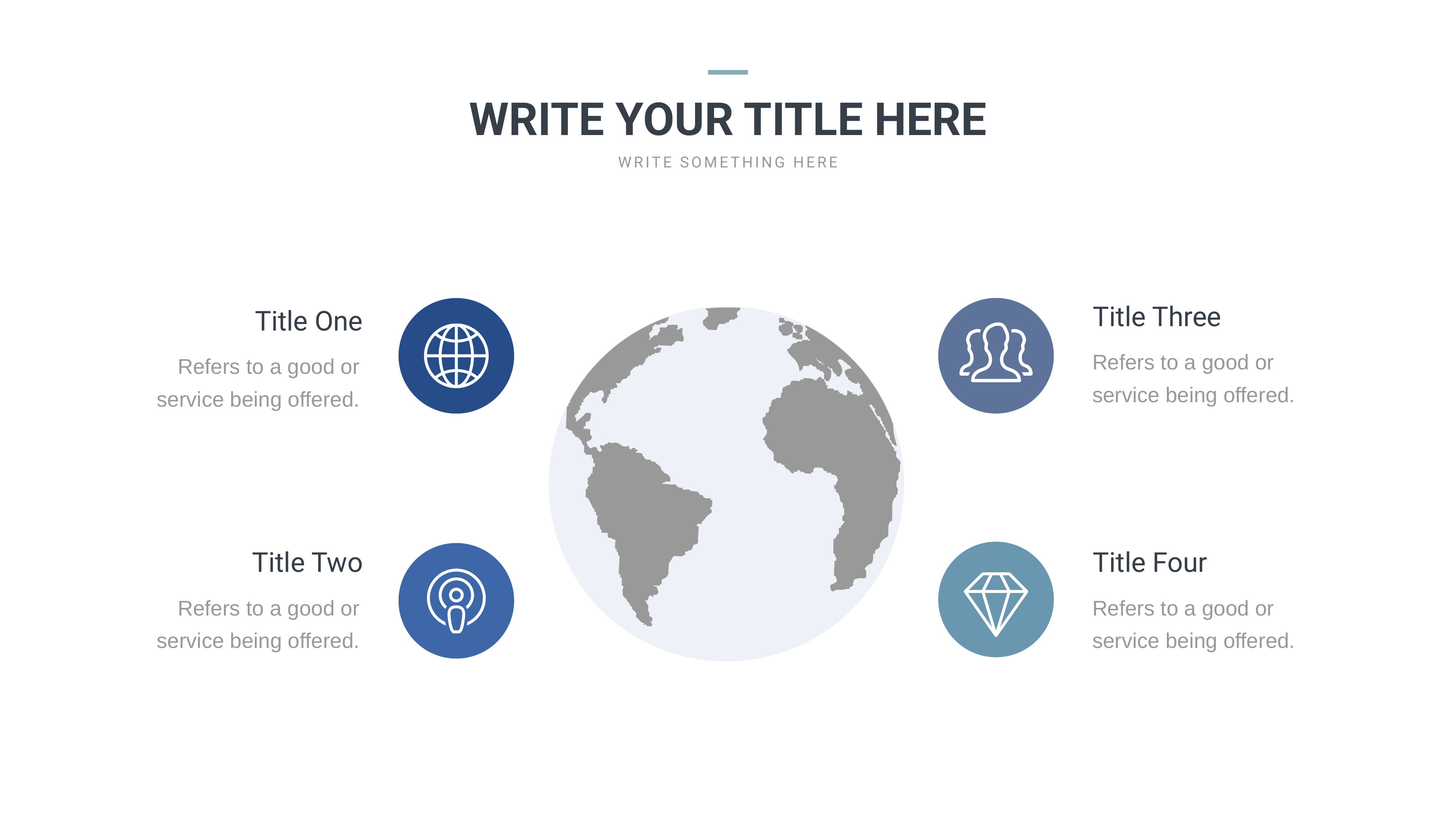

WRITE YOUR TITLE HERE
WRITE SOMETHING HERE
Title Three

Title One

Refers to a good or service being offered.
Refers to a good or service being offered.

Title Two
Title Four

Refers to a good or service being offered.
Refers to a good or service being offered.